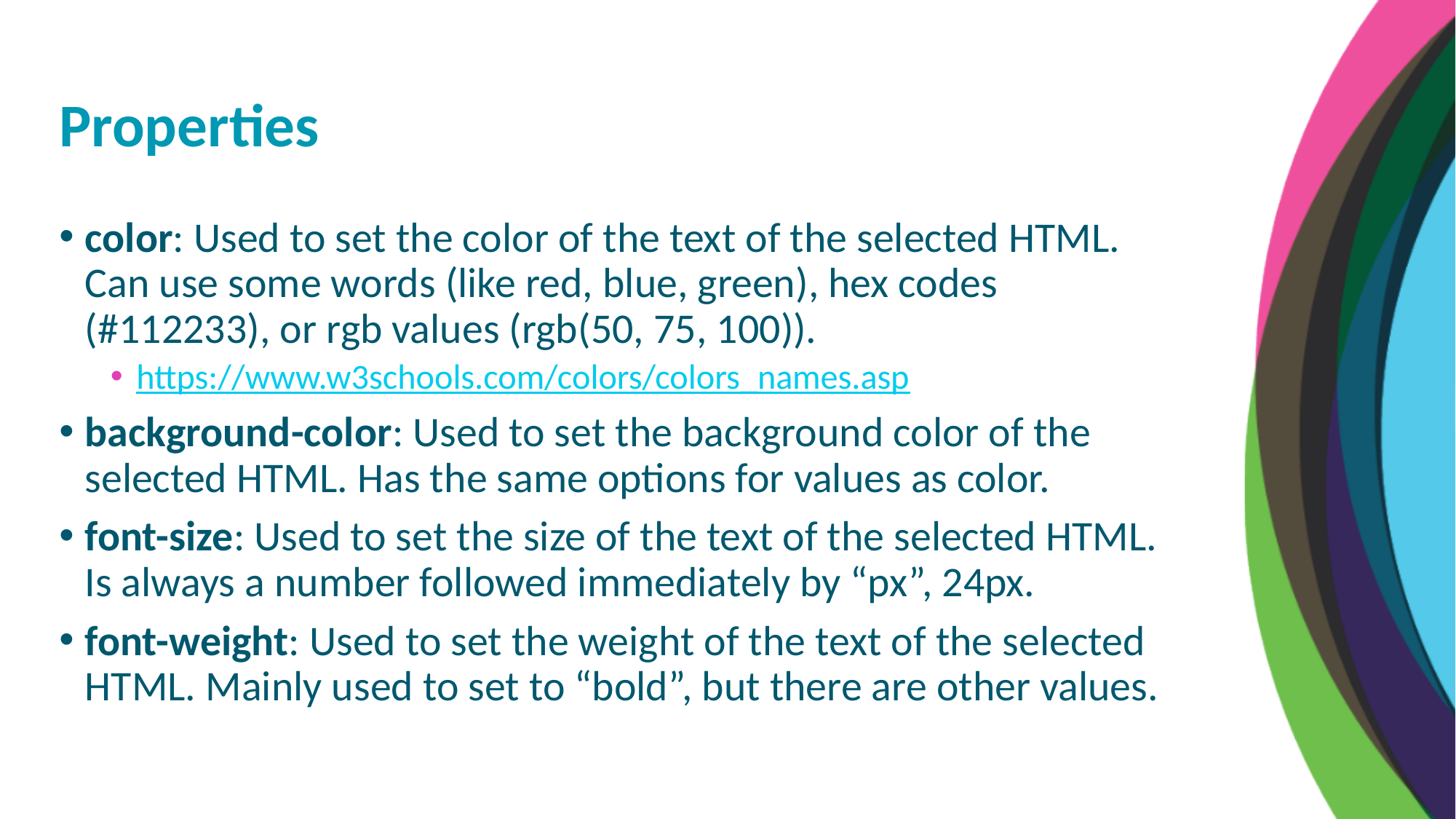

Properties
color: Used to set the color of the text of the selected HTML. Can use some words (like red, blue, green), hex codes (#112233), or rgb values (rgb(50, 75, 100)).
https://www.w3schools.com/colors/colors_names.asp
background-color: Used to set the background color of the selected HTML. Has the same options for values as color.
font-size: Used to set the size of the text of the selected HTML. Is always a number followed immediately by “px”, 24px.
font-weight: Used to set the weight of the text of the selected HTML. Mainly used to set to “bold”, but there are other values.